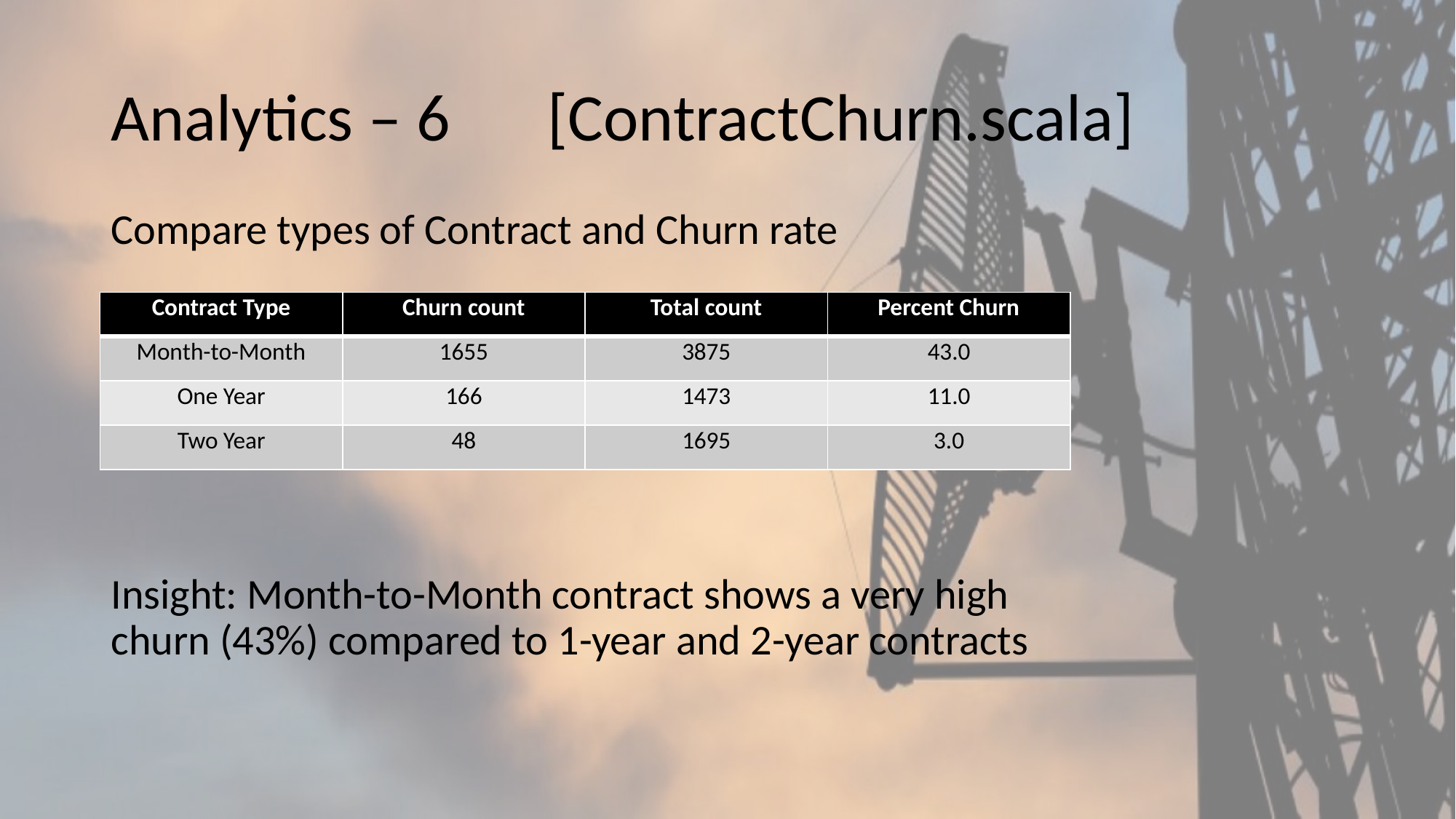

# Analytics – 6	[ContractChurn.scala]
Compare types of Contract and Churn rate

Insight: Month-to-Month contract shows a very high churn (43%) compared to 1-year and 2-year contracts
| Contract Type | Churn count | Total count | Percent Churn |
| --- | --- | --- | --- |
| Month-to-Month | 1655 | 3875 | 43.0 |
| One Year | 166 | 1473 | 11.0 |
| Two Year | 48 | 1695 | 3.0 |